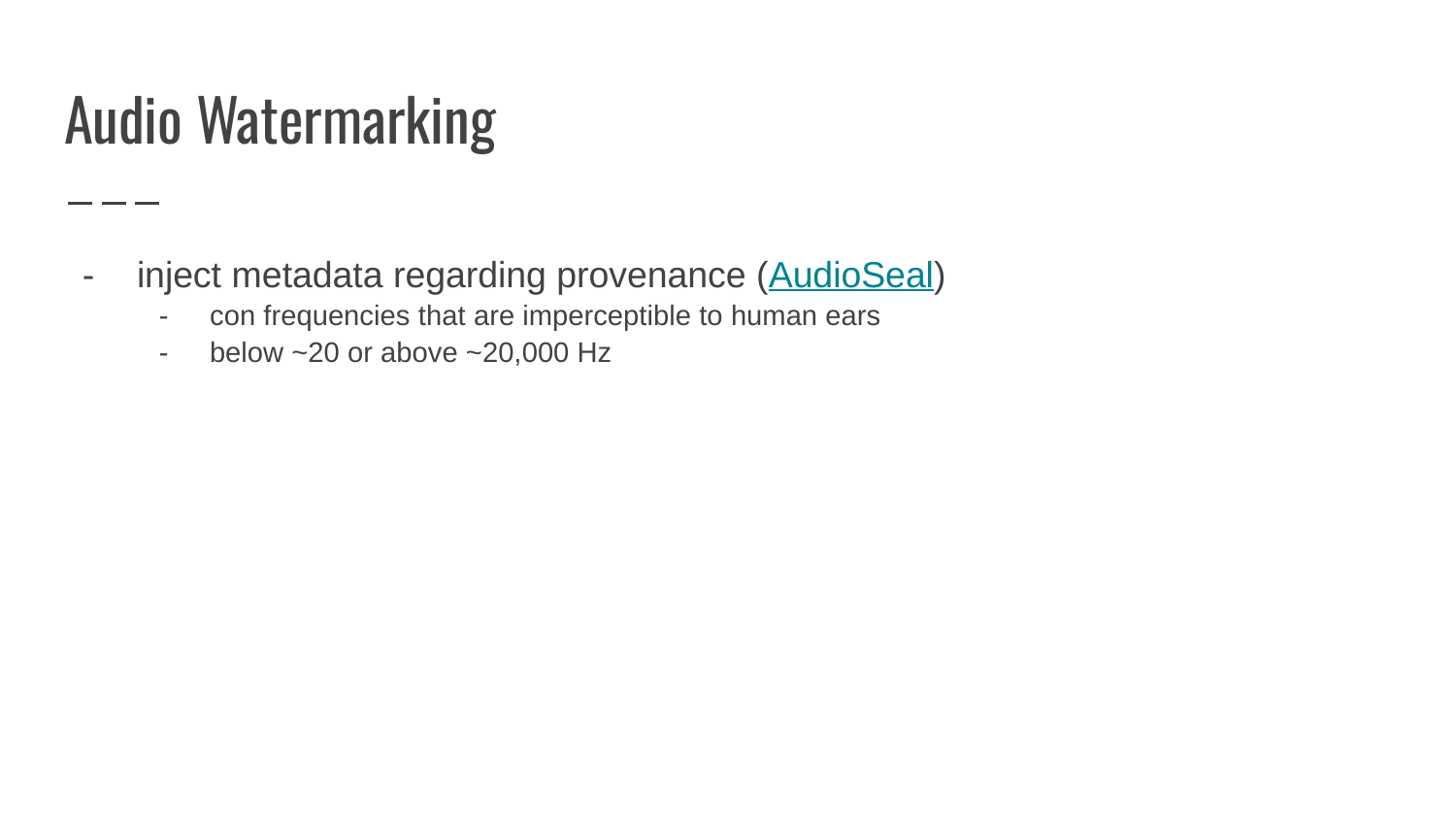

# Audio Watermarking
inject metadata regarding provenance (AudioSeal)
con frequencies that are imperceptible to human ears
below ~20 or above ~20,000 Hz